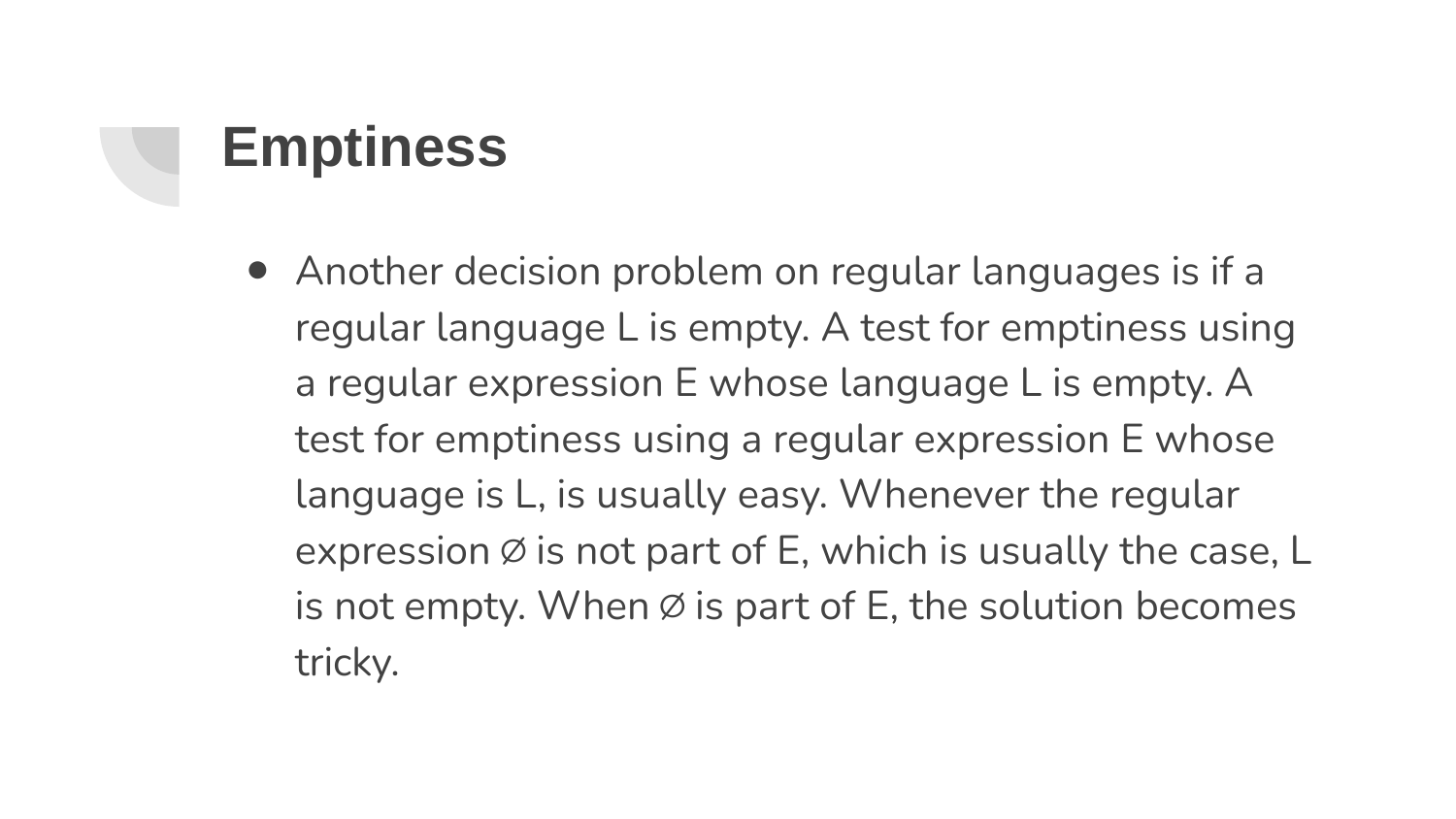

# Emptiness
Another decision problem on regular languages is if a regular language L is empty. A test for emptiness using a regular expression E whose language L is empty. A test for emptiness using a regular expression E whose language is L, is usually easy. Whenever the regular expression ∅ is not part of E, which is usually the case, L is not empty. When ∅ is part of E, the solution becomes tricky.